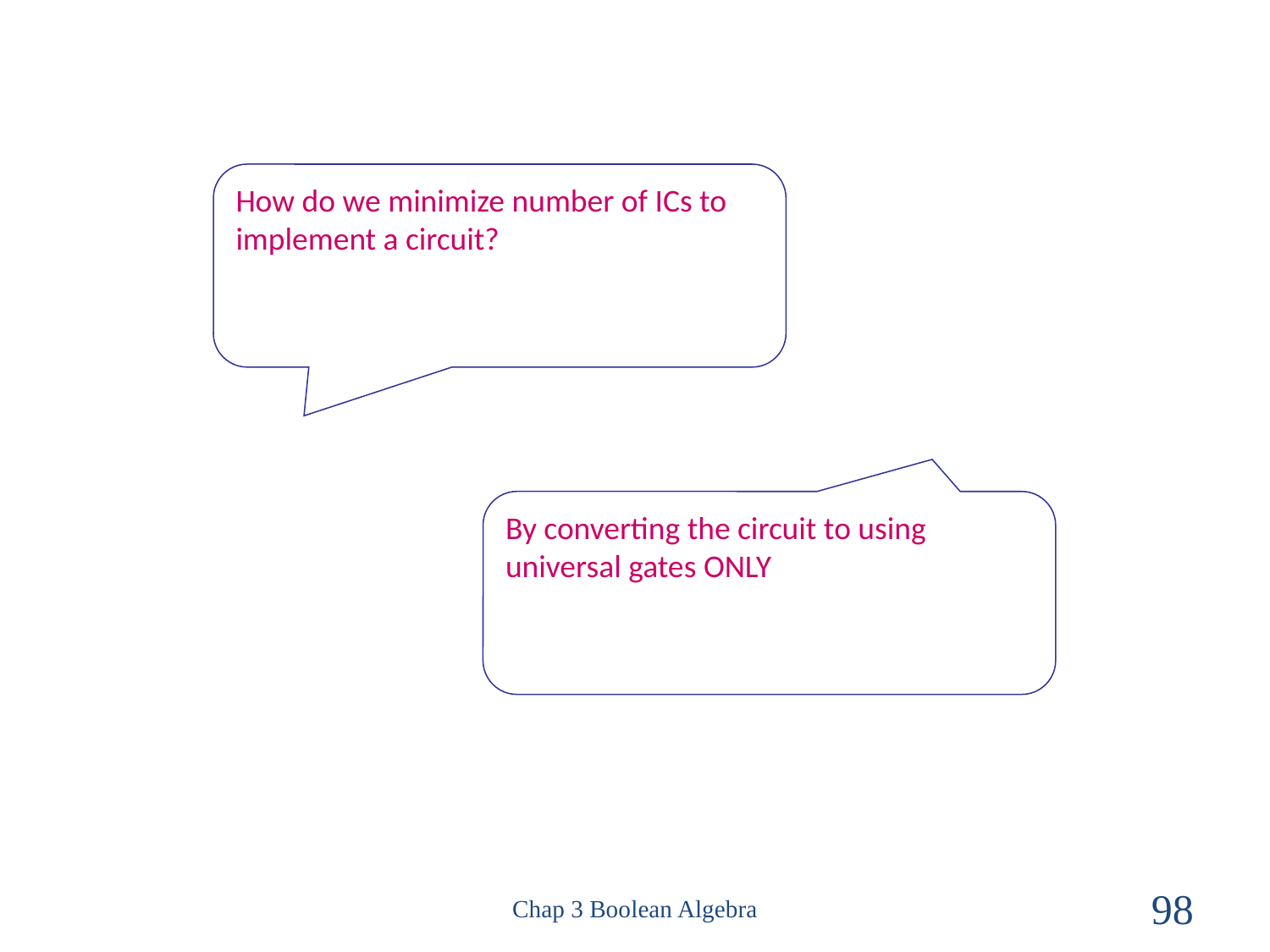

How do we minimize number of ICs to implement a circuit?

By converting the circuit to using universal gates ONLY

Chap 3 Boolean Algebra
98